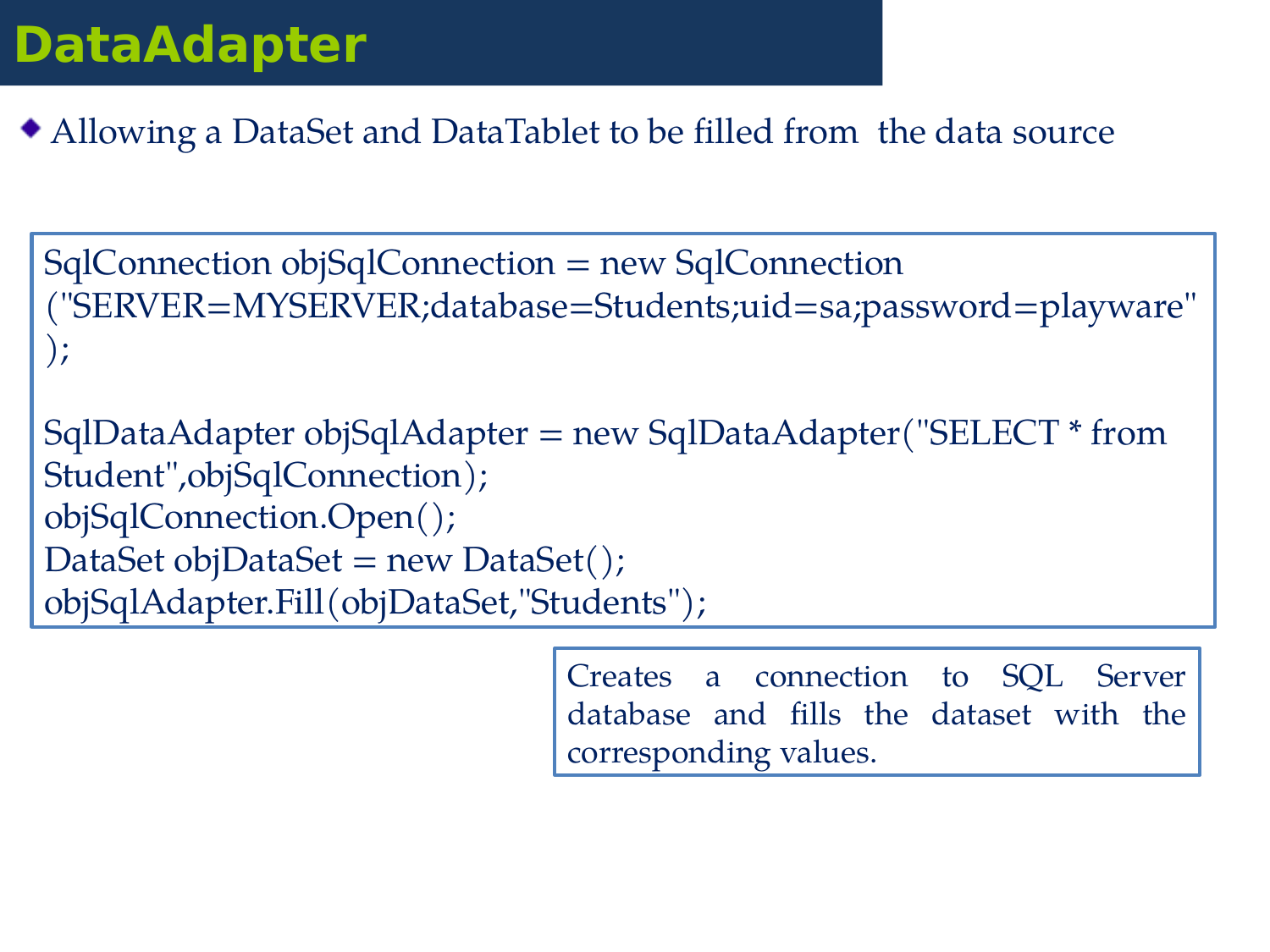

# DataAdapter
Allowing a DataSet and DataTablet to be filled from  the data source

SqlConnection objSqlConnection = new SqlConnection ("SERVER=MYSERVER;database=Students;uid=sa;password=playware");

SqlDataAdapter objSqlAdapter = new SqlDataAdapter("SELECT * from Student",objSqlConnection);
objSqlConnection.Open();
DataSet objDataSet = new DataSet();
objSqlAdapter.Fill(objDataSet,"Students");
Creates a connection to SQL Server database and fills the dataset with the corresponding values.